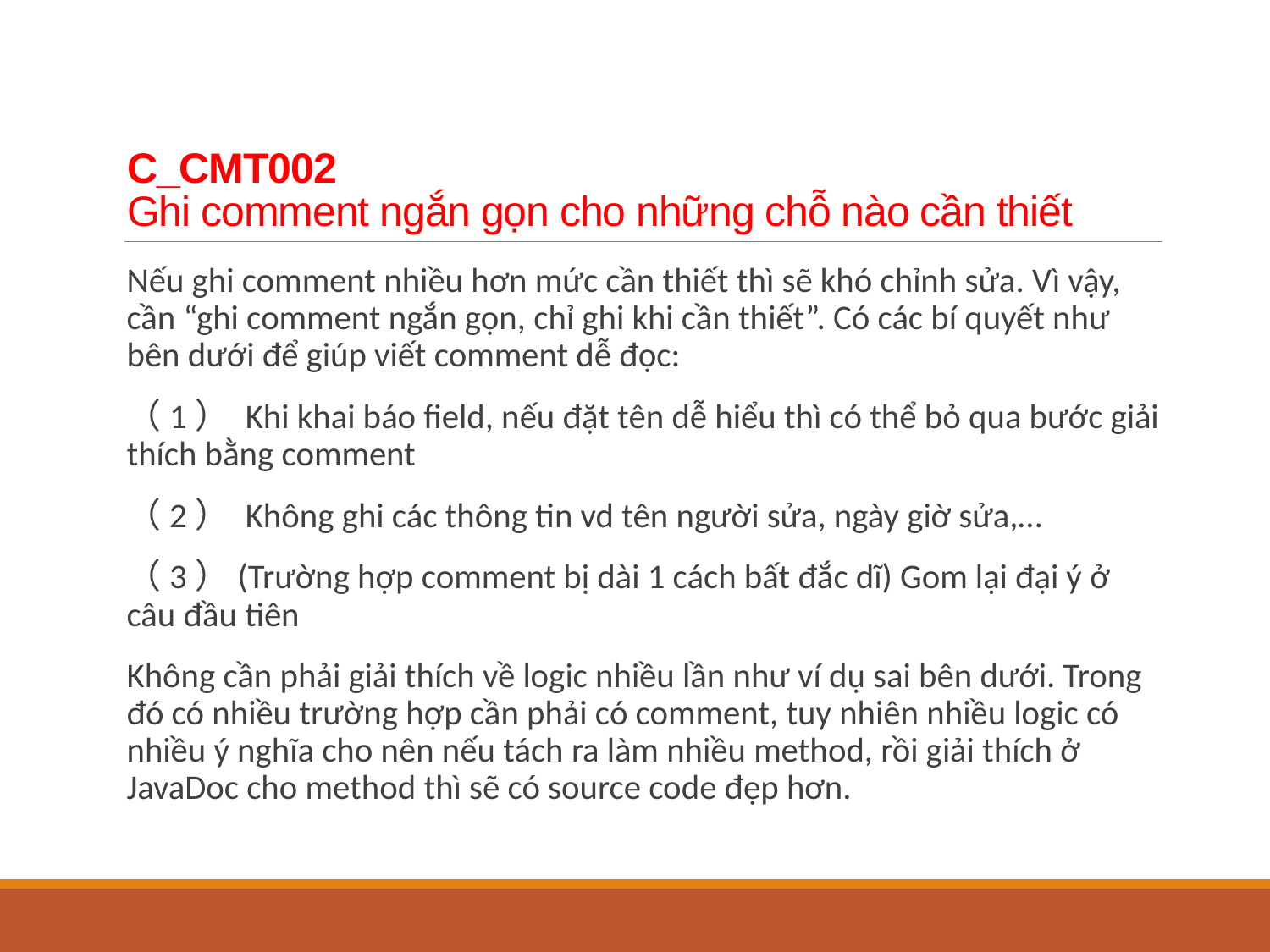

# C_CMT002 Ghi comment ngắn gọn cho những chỗ nào cần thiết
Nếu ghi comment nhiều hơn mức cần thiết thì sẽ khó chỉnh sửa. Vì vậy, cần “ghi comment ngắn gọn, chỉ ghi khi cần thiết”. Có các bí quyết như bên dưới để giúp viết comment dễ đọc:
（1） Khi khai báo field, nếu đặt tên dễ hiểu thì có thể bỏ qua bước giải thích bằng comment
（2） Không ghi các thông tin vd tên người sửa, ngày giờ sửa,…
（3）(Trường hợp comment bị dài 1 cách bất đắc dĩ) Gom lại đại ý ở câu đầu tiên
Không cần phải giải thích về logic nhiều lần như ví dụ sai bên dưới. Trong đó có nhiều trường hợp cần phải có comment, tuy nhiên nhiều logic có nhiều ý nghĩa cho nên nếu tách ra làm nhiều method, rồi giải thích ở JavaDoc cho method thì sẽ có source code đẹp hơn.